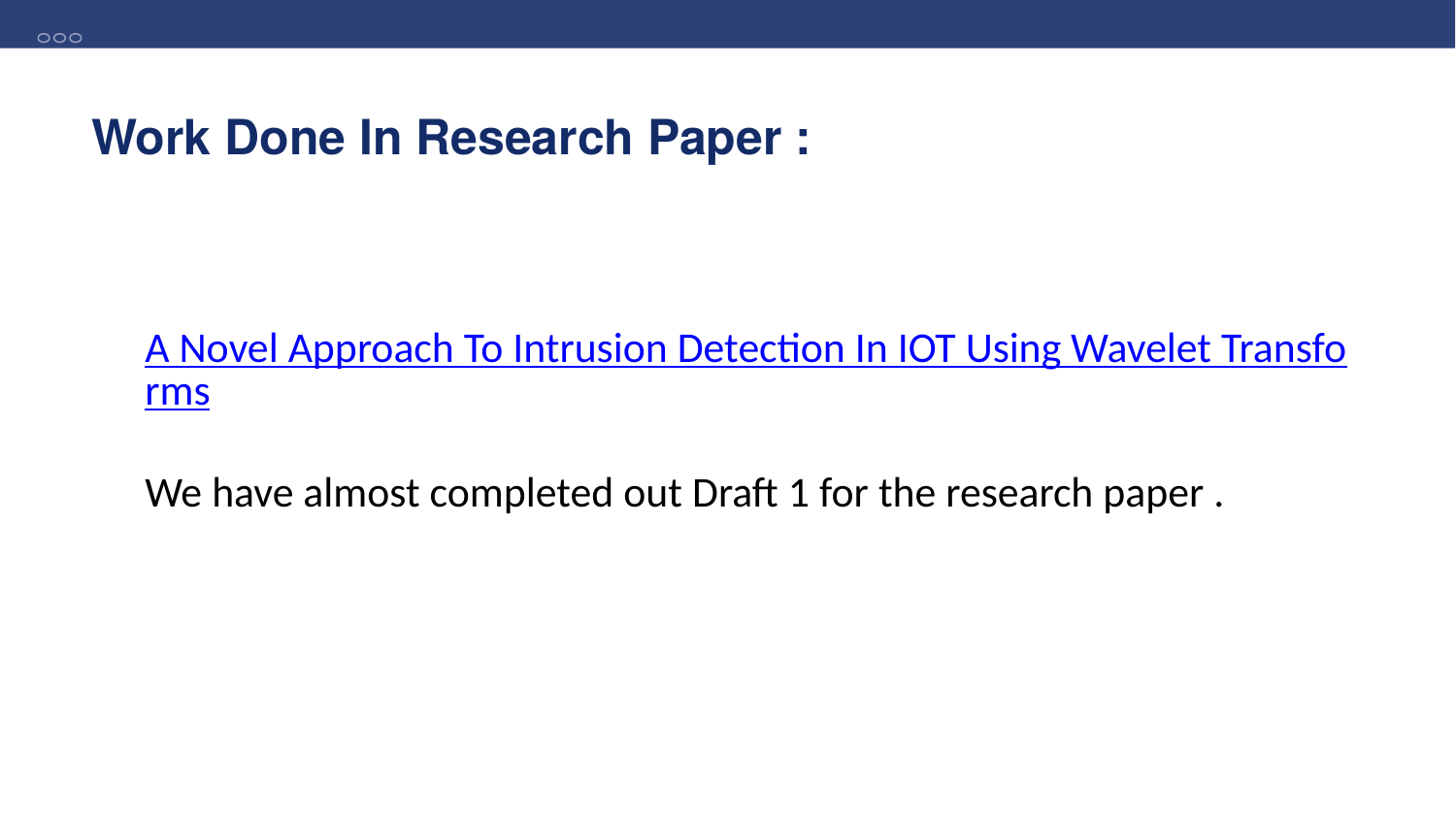

Work Done In Research Paper :

 A Novel Approach To Intrusion Detection In IOT Using Wavelet Transforms

We have almost completed out Draft 1 for the research paper .